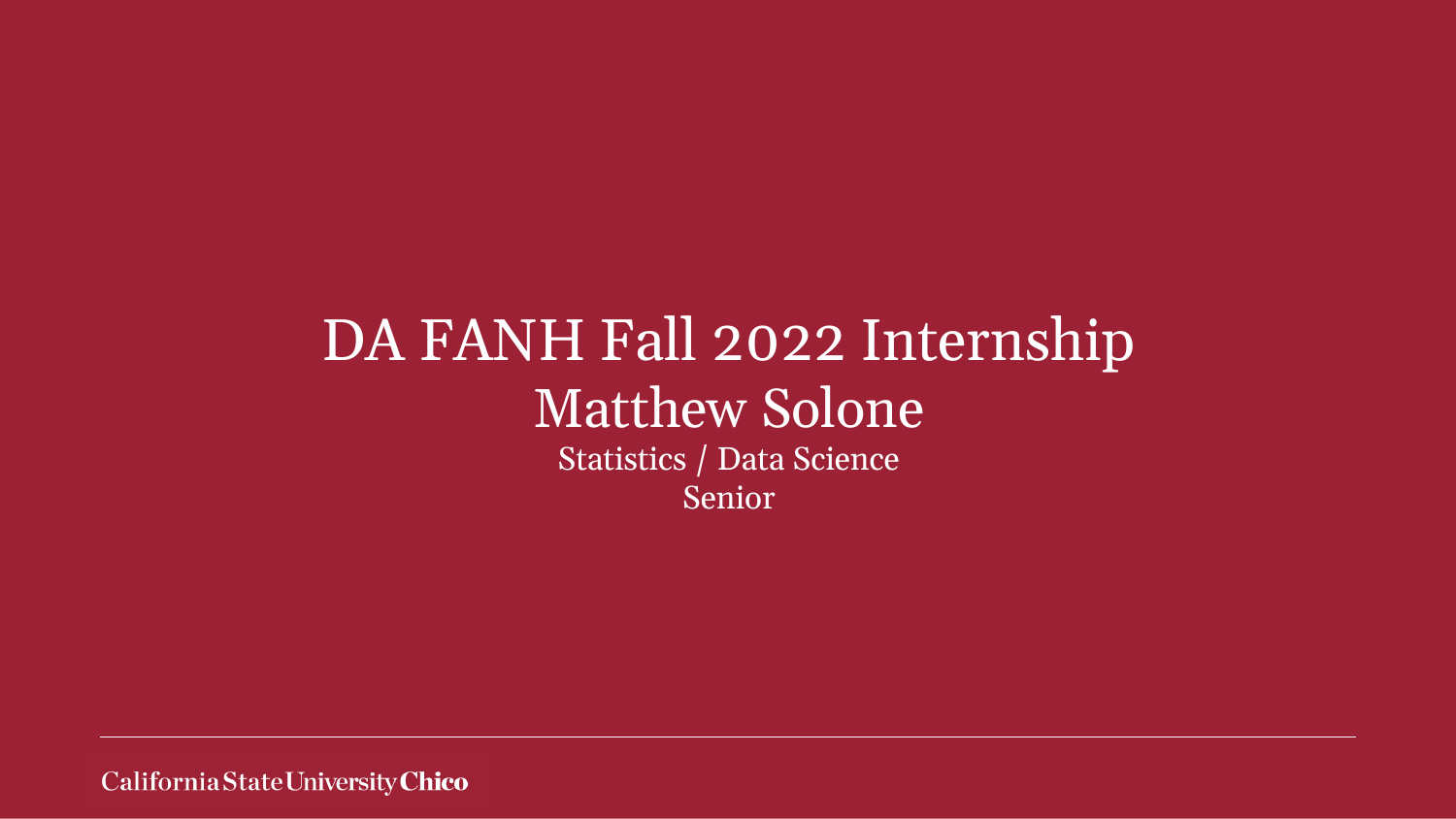

# DA FANH Fall 2022 Internship
Matthew Solone
Statistics / Data Science
Senior